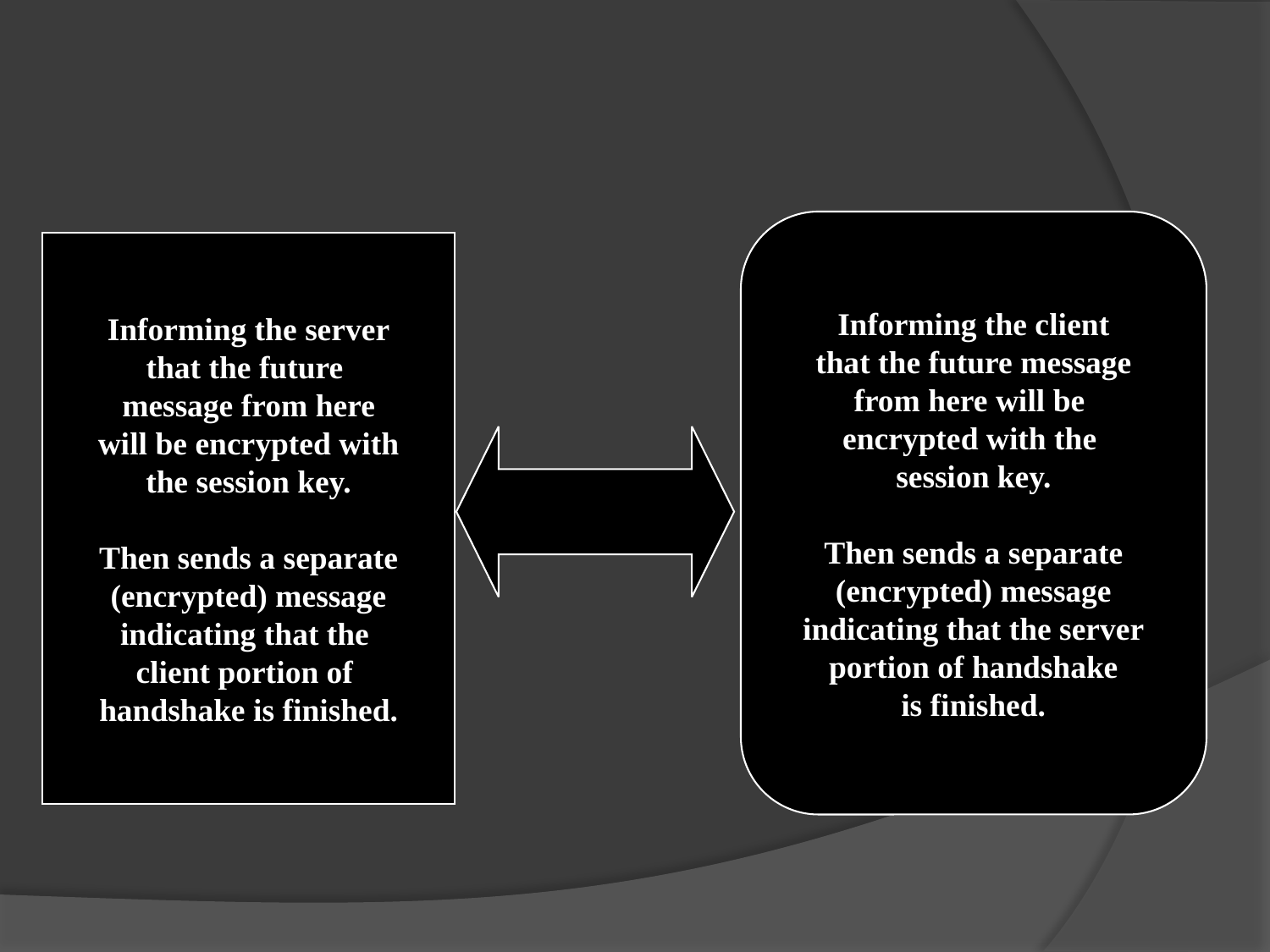

Informing the client
that the future message
from here will be
encrypted with the
session key.

Then sends a separate
(encrypted) message
indicating that the server
portion of handshake
is finished.
Informing the server
that the future
message from here
will be encrypted with
the session key.

Then sends a separate
(encrypted) message
indicating that the
client portion of
handshake is finished.